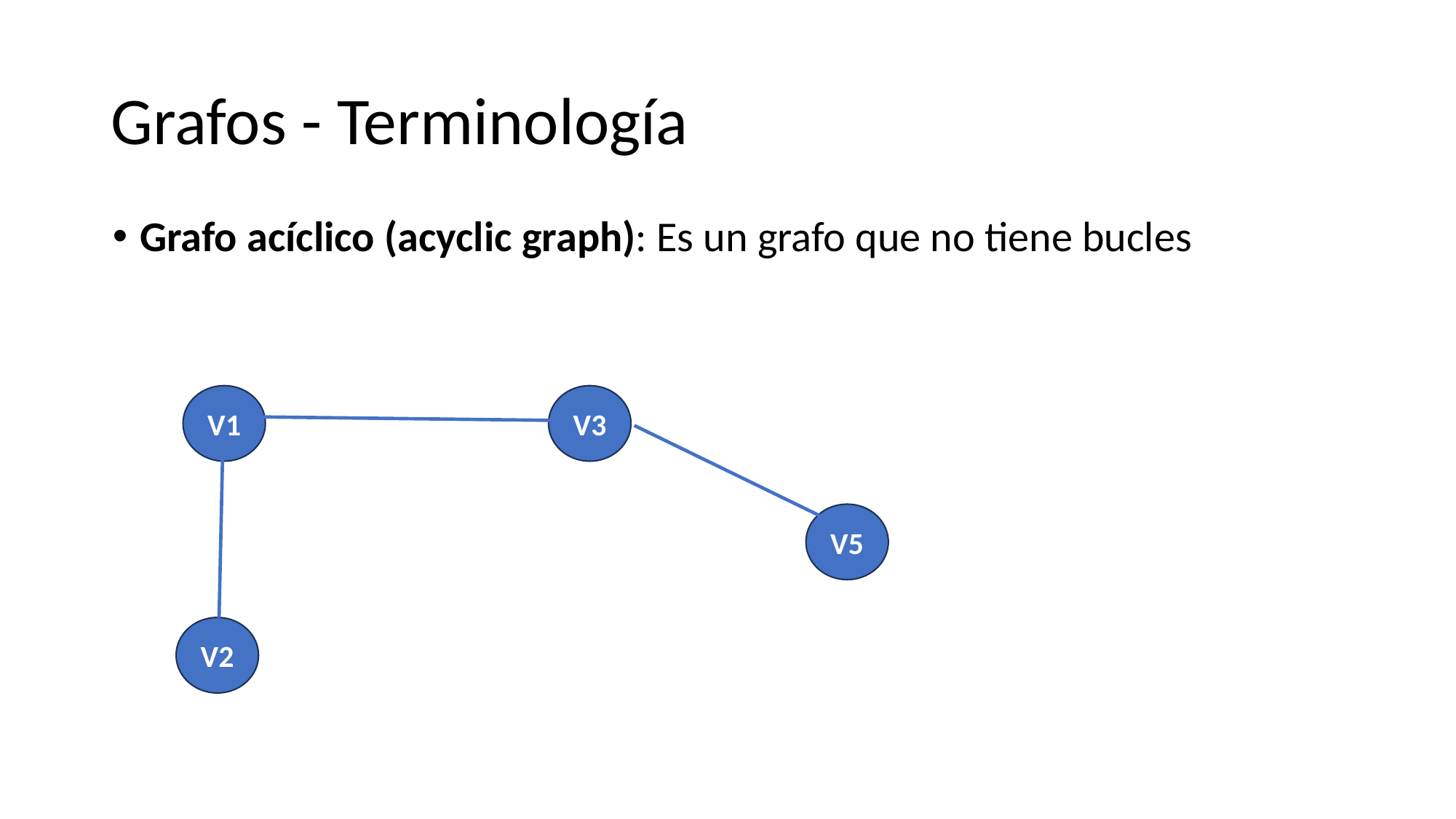

# Grafos - Terminología
Grafo acíclico (acyclic graph): Es un grafo que no tiene bucles
V3
V1
V5
V2